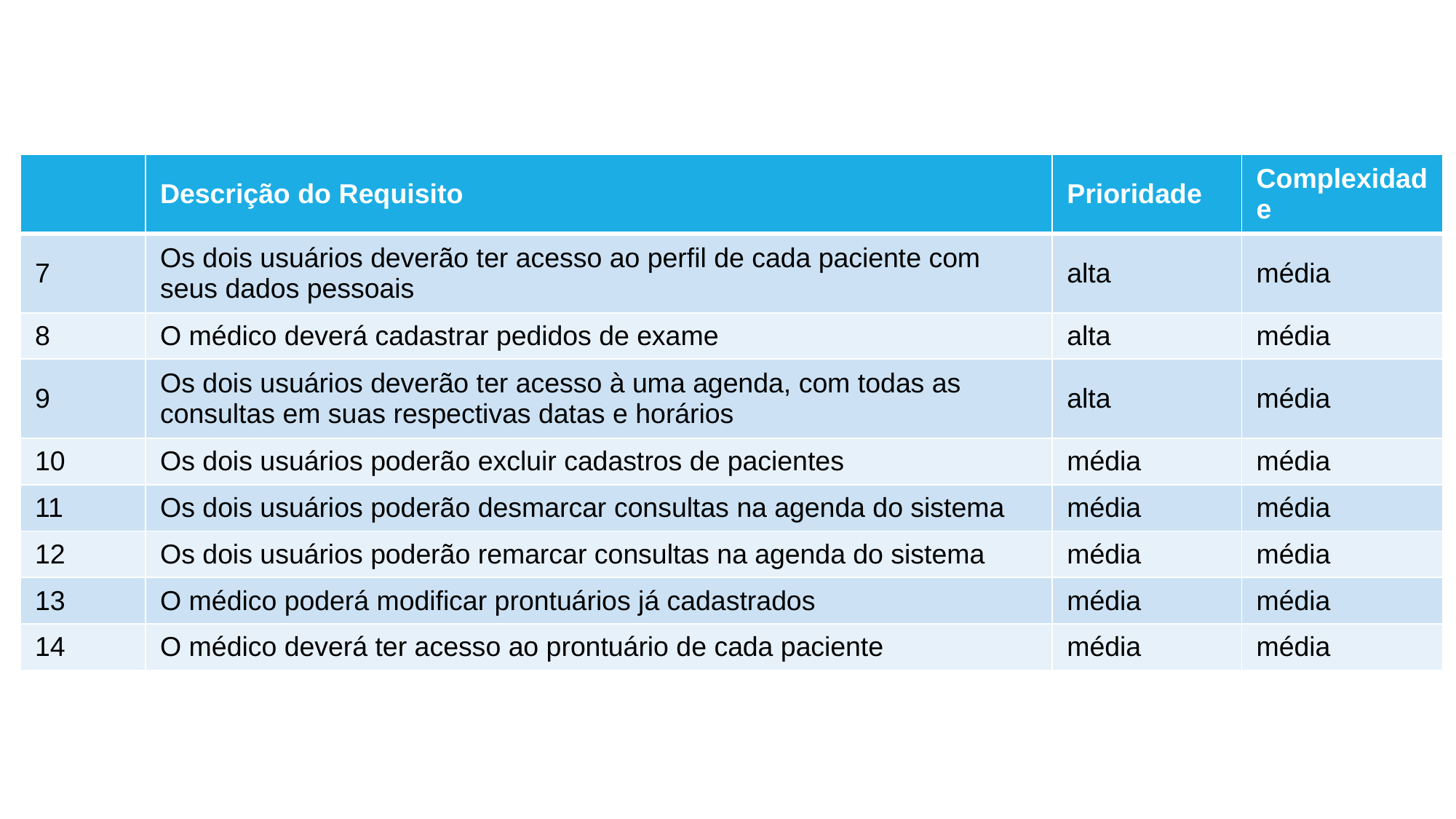

|  | Descrição do Requisito | Prioridade | Complexidade |
| --- | --- | --- | --- |
| 7 | Os dois usuários deverão ter acesso ao perfil de cada paciente com seus dados pessoais | alta | média |
| 8 | O médico deverá cadastrar pedidos de exame | alta | média |
| 9 | Os dois usuários deverão ter acesso à uma agenda, com todas as consultas em suas respectivas datas e horários | alta | média |
| 10 | Os dois usuários poderão excluir cadastros de pacientes | média | média |
| 11 | Os dois usuários poderão desmarcar consultas na agenda do sistema | média | média |
| 12 | Os dois usuários poderão remarcar consultas na agenda do sistema | média | média |
| 13 | O médico poderá modificar prontuários já cadastrados | média | média |
| 14 | O médico deverá ter acesso ao prontuário de cada paciente | média | média |
Clique para adicionar texto